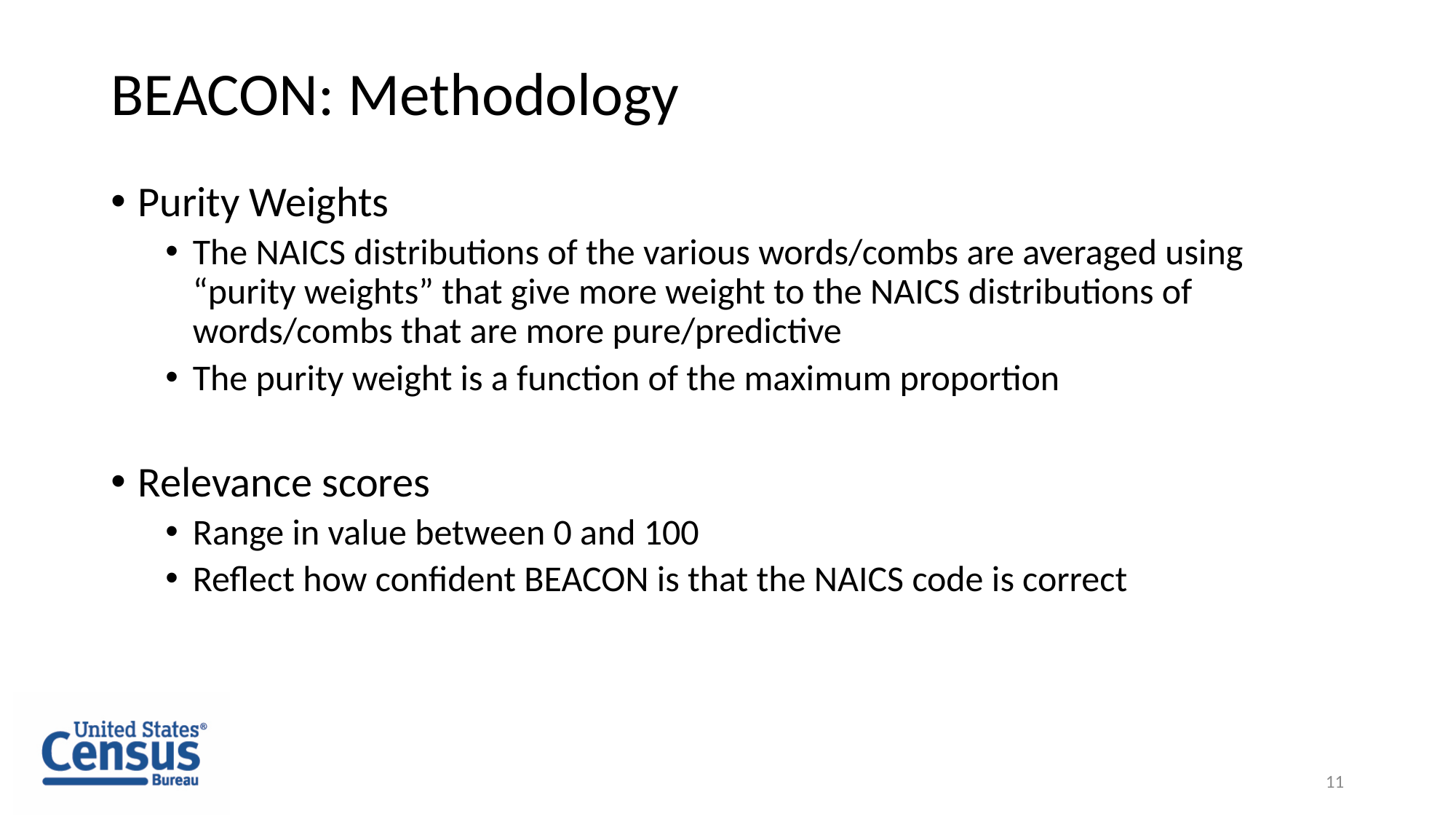

# BEACON: Methodology
Purity Weights
The NAICS distributions of the various words/combs are averaged using “purity weights” that give more weight to the NAICS distributions of words/combs that are more pure/predictive
The purity weight is a function of the maximum proportion

Relevance scores
Range in value between 0 and 100
Reflect how confident BEACON is that the NAICS code is correct

11